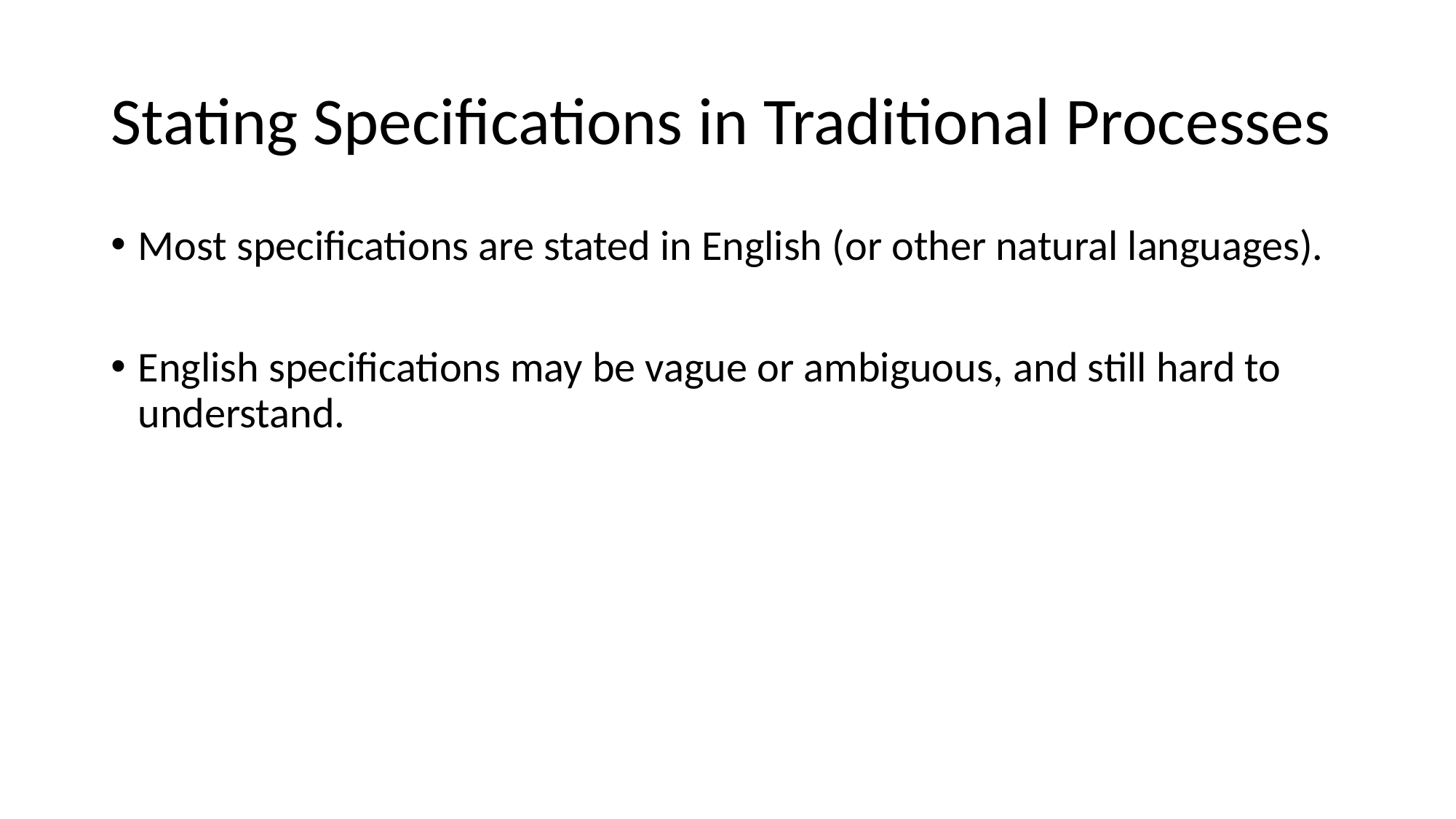

# Stating Specifications in Traditional Processes
Most specifications are stated in English (or other natural languages).

English specifications may be vague or ambiguous, and still hard to understand.